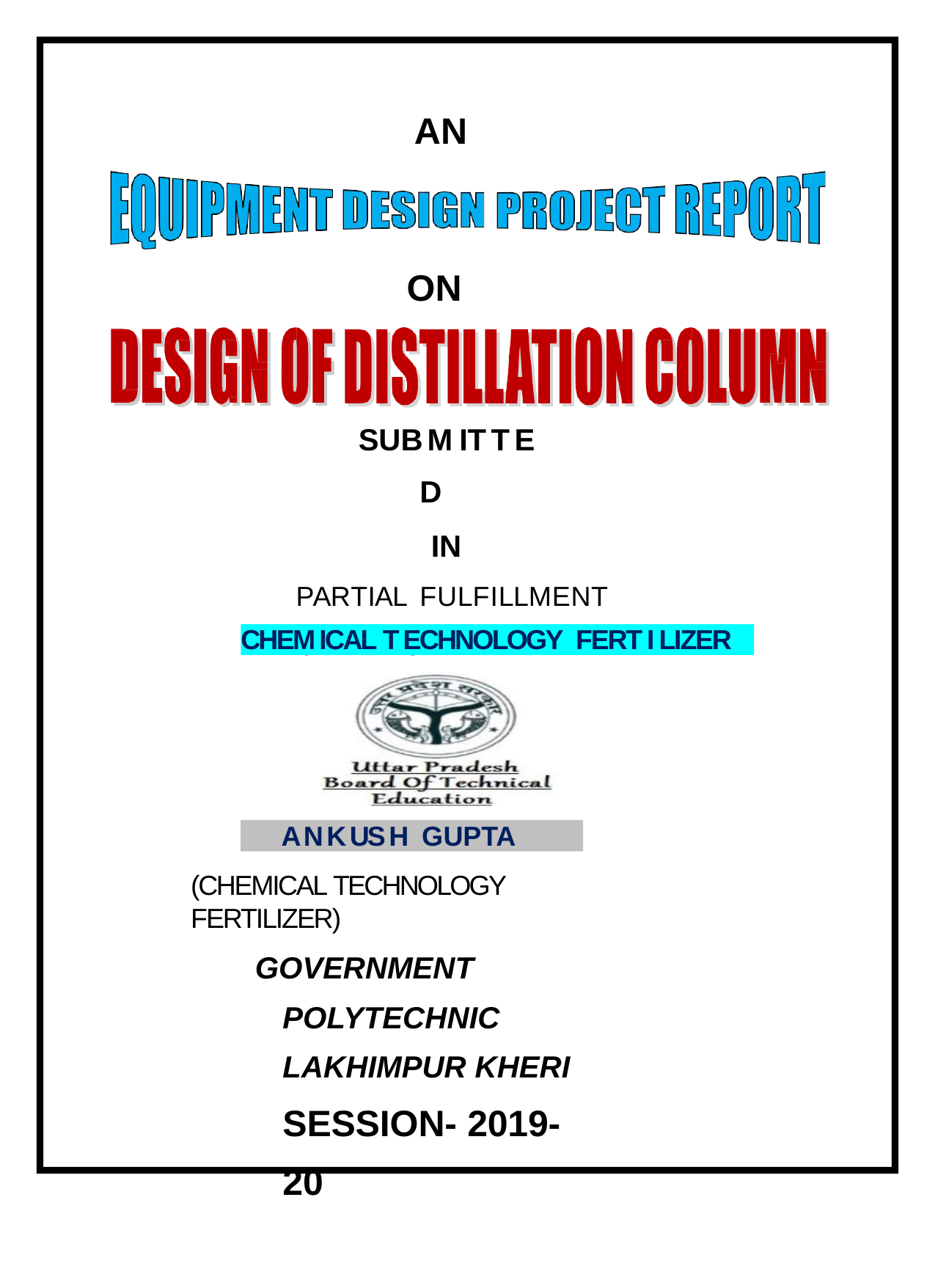

AN

ON

S U B M  IT T E D
            IN
P A R T I A L   F U L F I L L M E N T
O F   DIPLOMA IN
CHEM ICAL T ECHNOLOGY  FERT I LIZER

       A N K US H  GUPTA
(CHEMICAL TECHNOLOGY FERTILIZER)
GOVERNMENT  POLYTECHNIC  LAKHIMPUR KHERI  SESSION- 2019-20